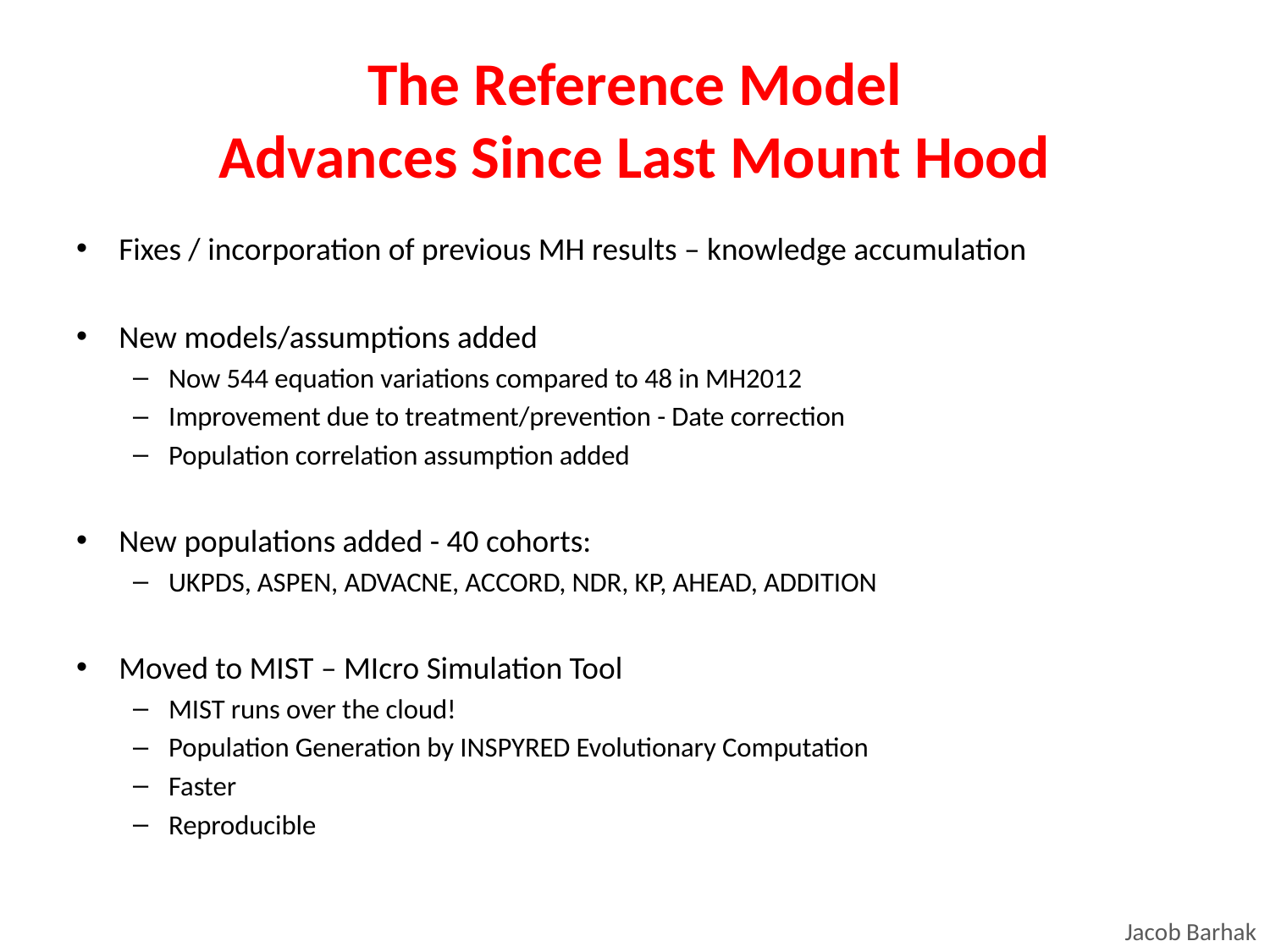

# The Reference Model Advances Since Last Mount Hood
Fixes / incorporation of previous MH results – knowledge accumulation

New models/assumptions added
Now 544 equation variations compared to 48 in MH2012
Improvement due to treatment/prevention - Date correction
Population correlation assumption added

New populations added - 40 cohorts:
UKPDS, ASPEN, ADVACNE, ACCORD, NDR, KP, AHEAD, ADDITION

Moved to MIST – MIcro Simulation Tool
MIST runs over the cloud!
Population Generation by INSPYRED Evolutionary Computation
Faster
Reproducible